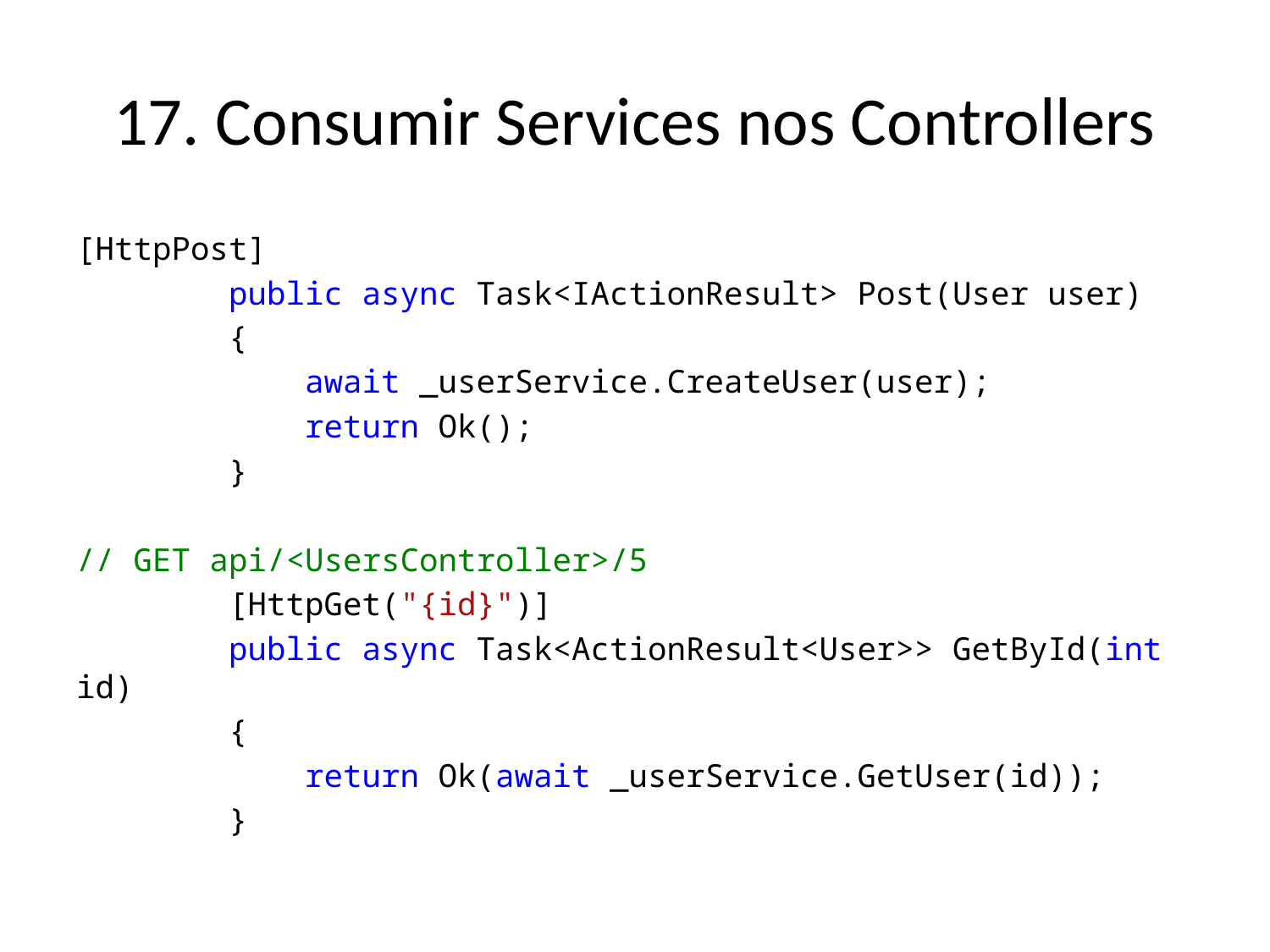

# 17. Consumir Services nos Controllers
[HttpPost]
        public async Task<IActionResult> Post(User user)
        {
            await _userService.CreateUser(user);
            return Ok();
        }

// GET api/<UsersController>/5
        [HttpGet("{id}")]
        public async Task<ActionResult<User>> GetById(int id)
        {
            return Ok(await _userService.GetUser(id));
        }